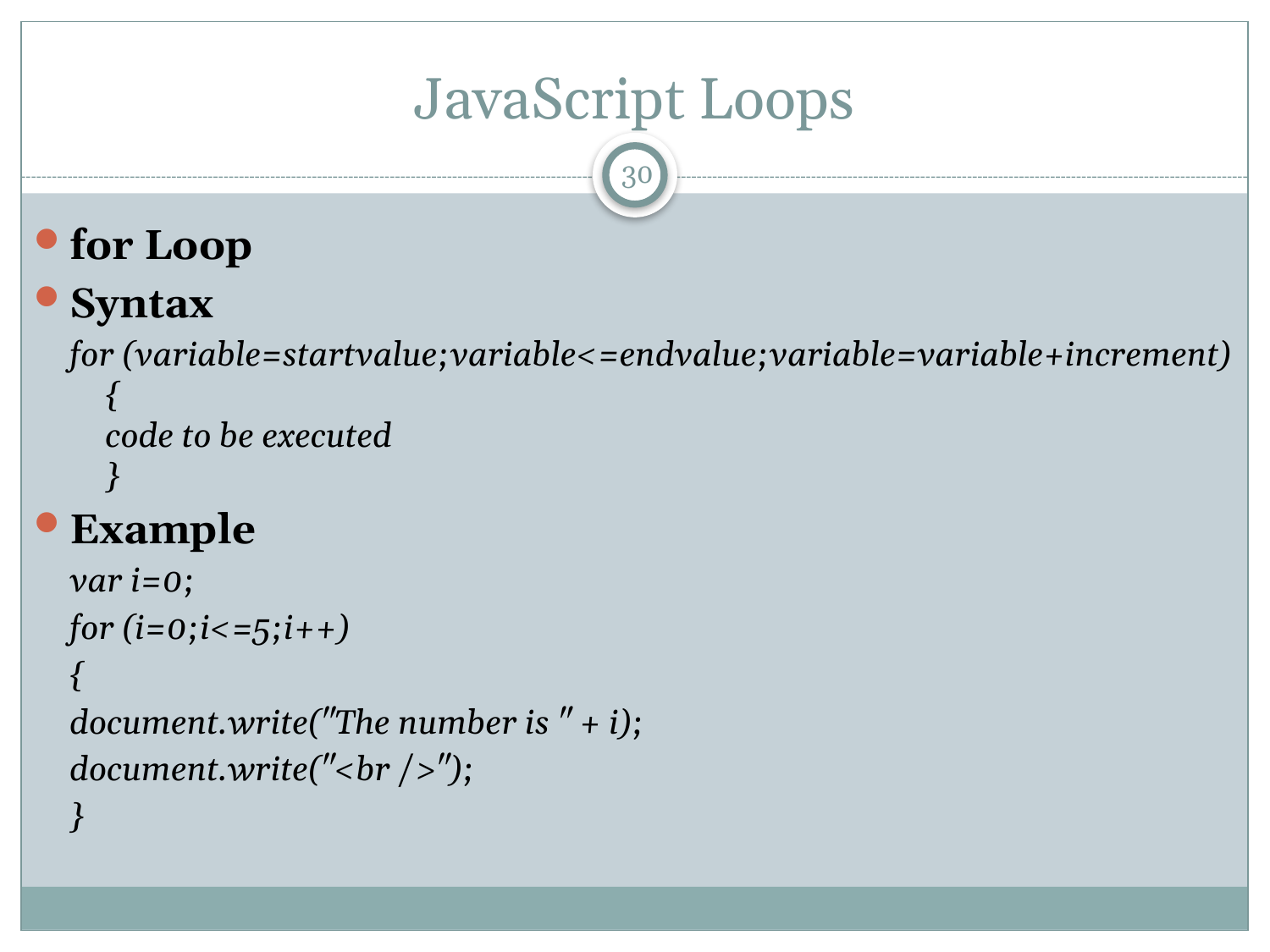

# JavaScript Loops
30
for Loop
Syntax
for (variable=startvalue;variable<=endvalue;variable=variable+increment)
{
code to be executed
}
Example
var i=0;
for (i=0;i<=5;i++)
{
document.write("The number is " + i);
document.write("<br />");
}